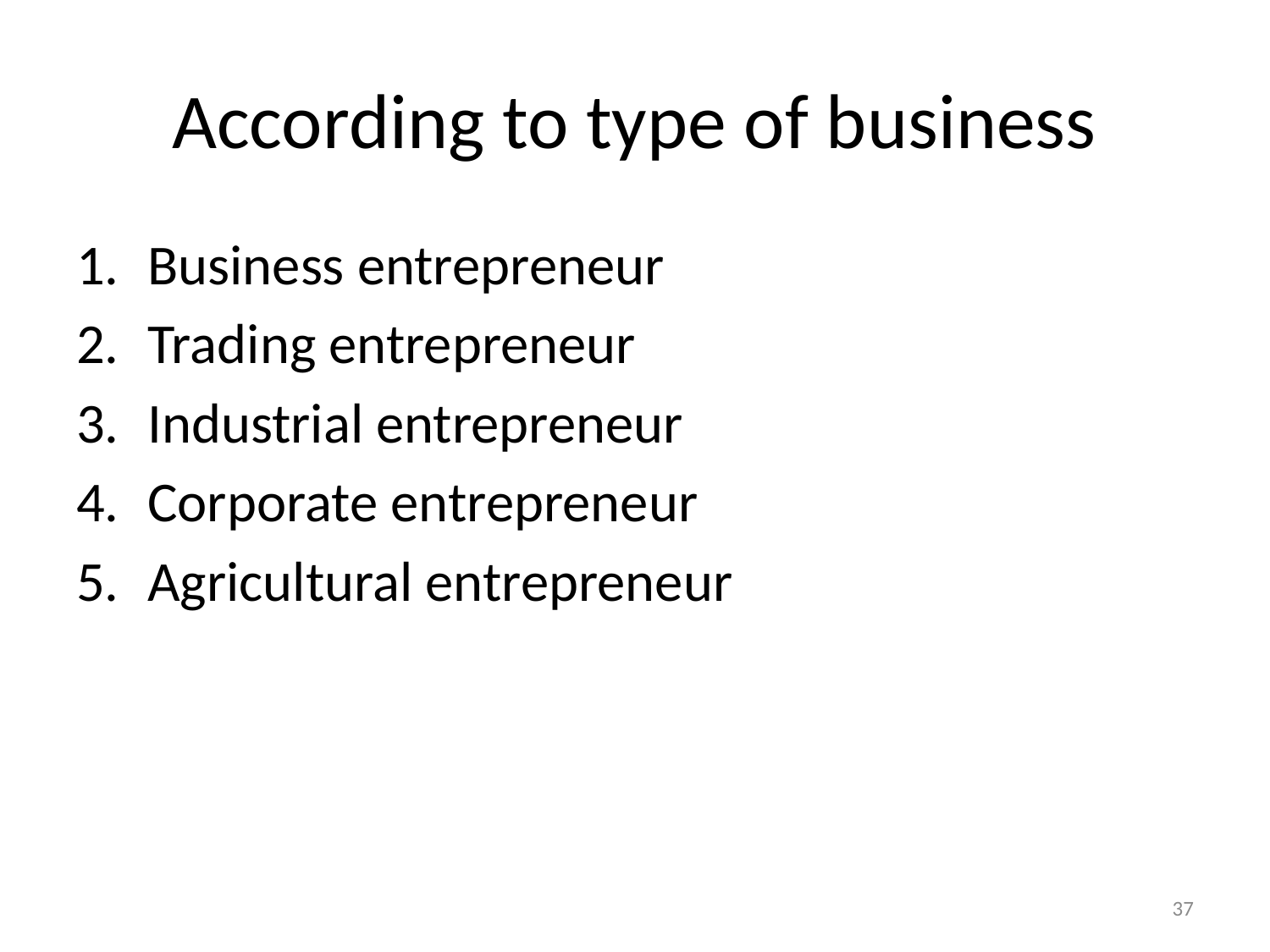

# According to type of business
Business entrepreneur
Trading entrepreneur
Industrial entrepreneur
Corporate entrepreneur
Agricultural entrepreneur
37